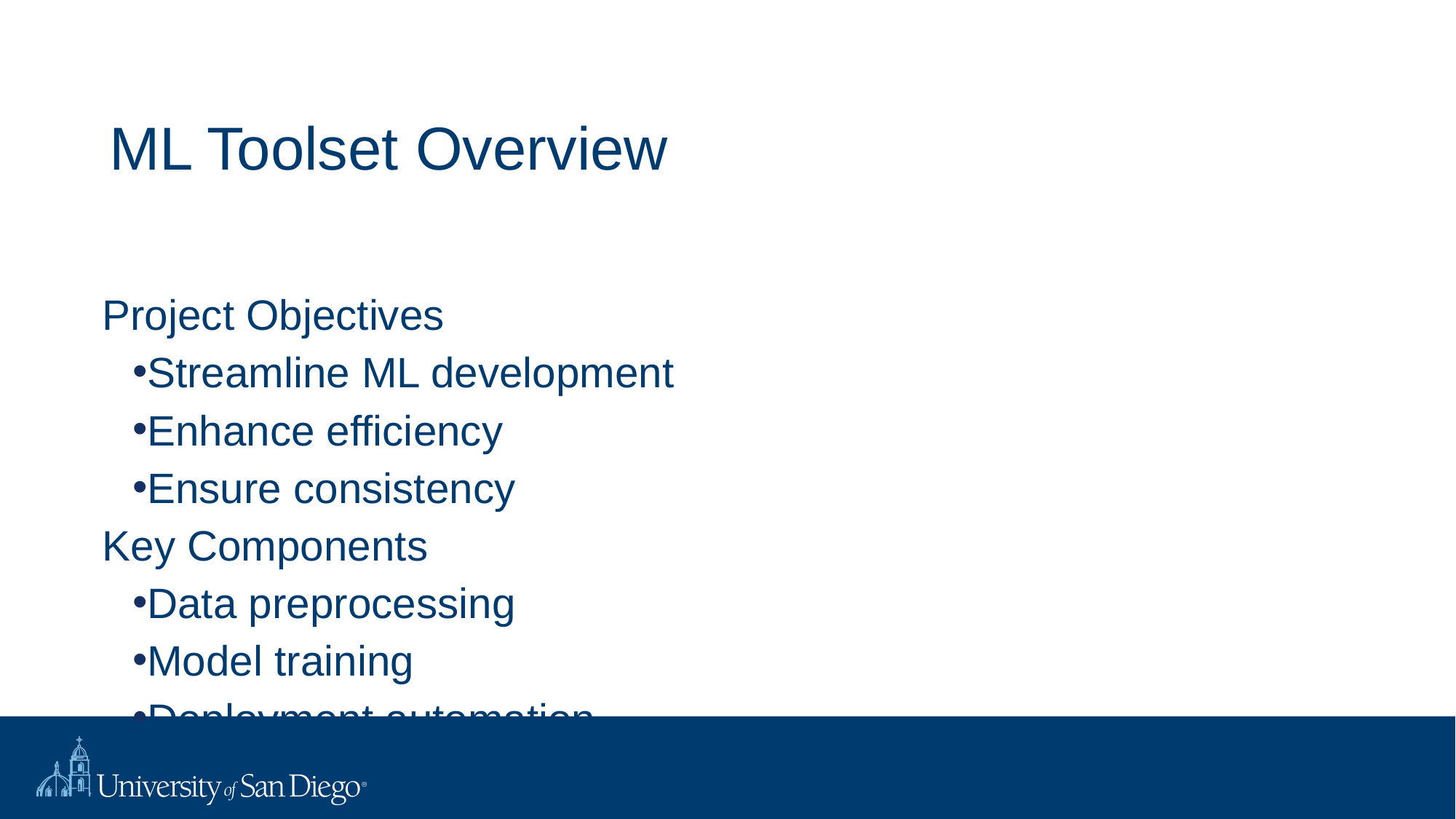

# ML Toolset Overview

Project Objectives
Streamline ML development
Enhance efficiency
Ensure consistency
Key Components
Data preprocessing
Model training
Deployment automation